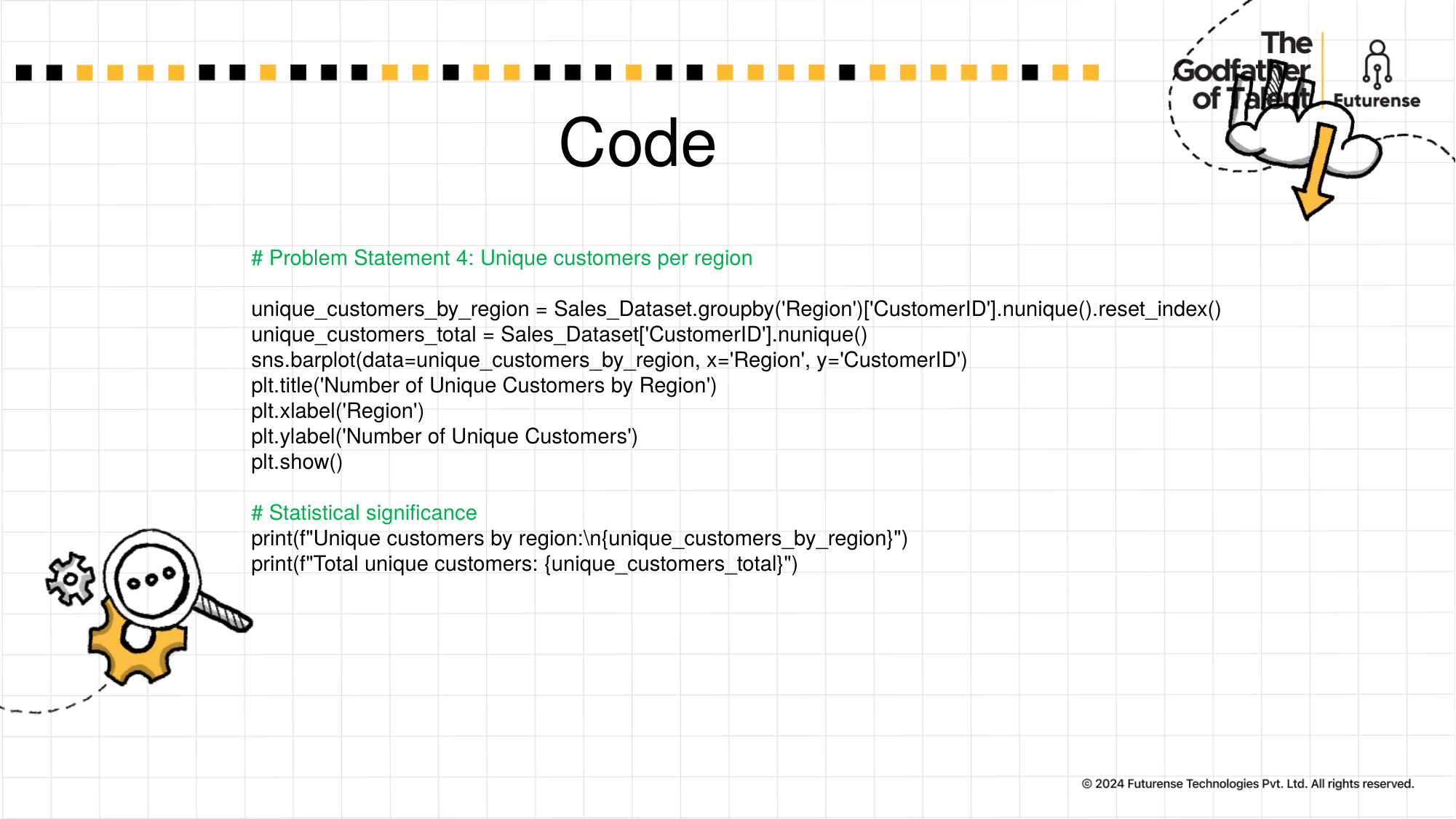

# Code
# Problem Statement 4: Unique customers per region

unique_customers_by_region = Sales_Dataset.groupby('Region')['CustomerID'].nunique().reset_index()
unique_customers_total = Sales_Dataset['CustomerID'].nunique()
sns.barplot(data=unique_customers_by_region, x='Region', y='CustomerID')
plt.title('Number of Unique Customers by Region')
plt.xlabel('Region')
plt.ylabel('Number of Unique Customers')
plt.show()

# Statistical significance
print(f"Unique customers by region:\n{unique_customers_by_region}")
print(f"Total unique customers: {unique_customers_total}")